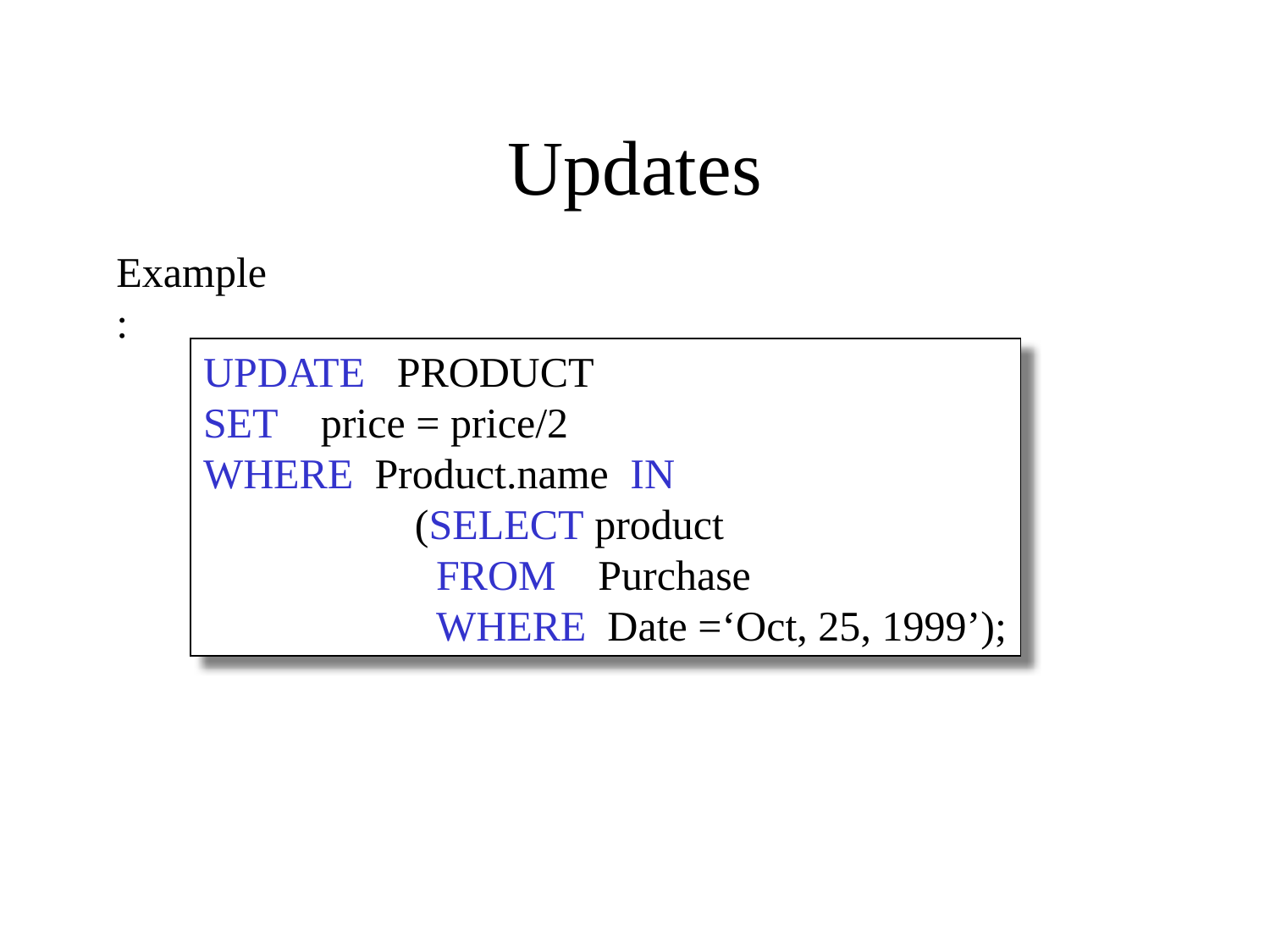

# Updates
Example:
UPDATE   PRODUCT
SET    price = price/2
WHERE  Product.name  IN
                    (SELECT product
                      FROM    Purchase
                      WHERE  Date =‘Oct, 25, 1999’);